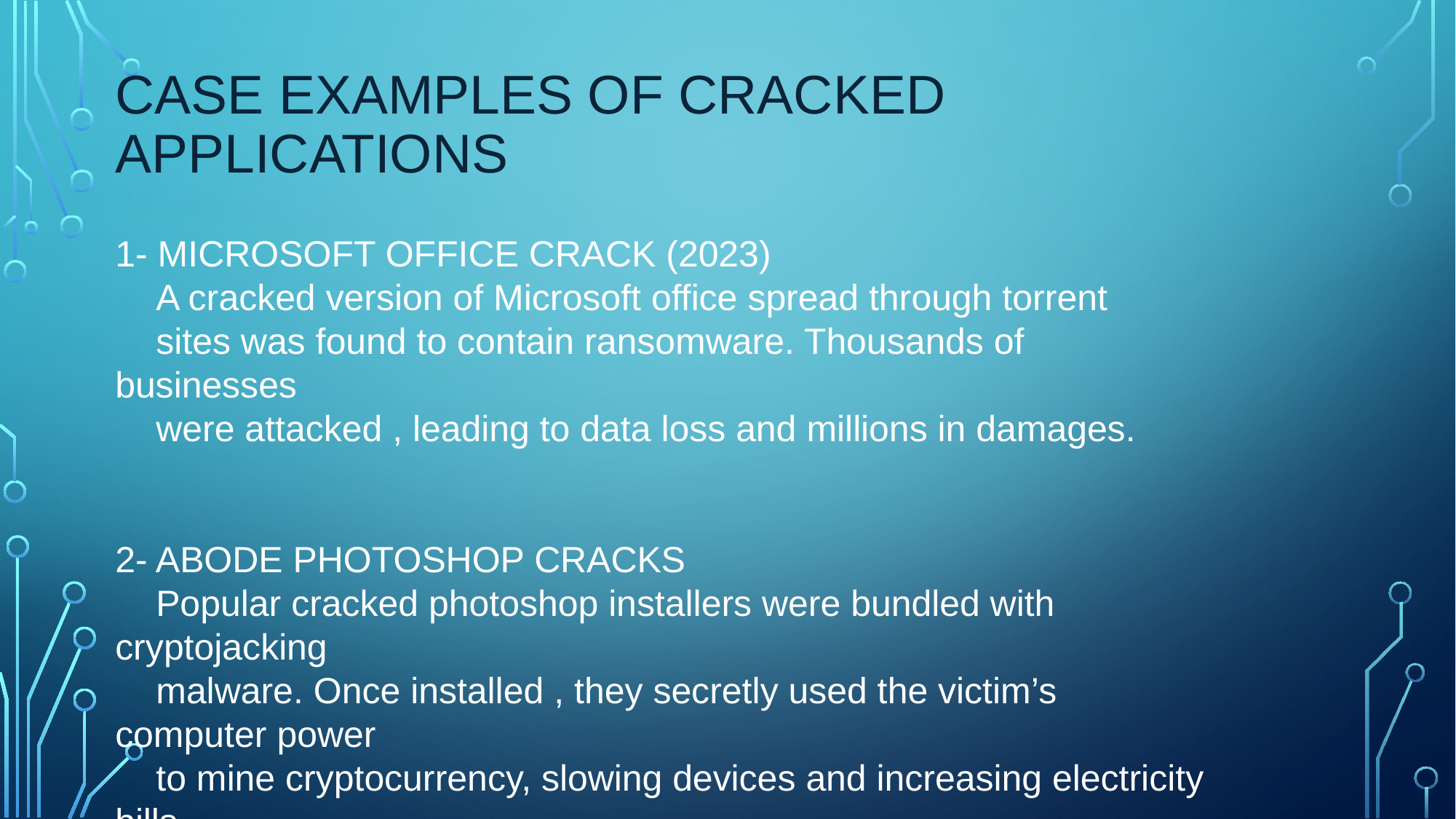

# Case examples of cracked applications
1- MICROSOFT OFFICE CRACK (2023)
    A cracked version of Microsoft office spread through torrent
    sites was found to contain ransomware. Thousands of businesses
    were attacked , leading to data loss and millions in damages.

2- ABODE PHOTOSHOP CRACKS
    Popular cracked photoshop installers were bundled with cryptojacking
    malware. Once installed , they secretly used the victim’s computer power
    to mine cryptocurrency, slowing devices and increasing electricity bills.